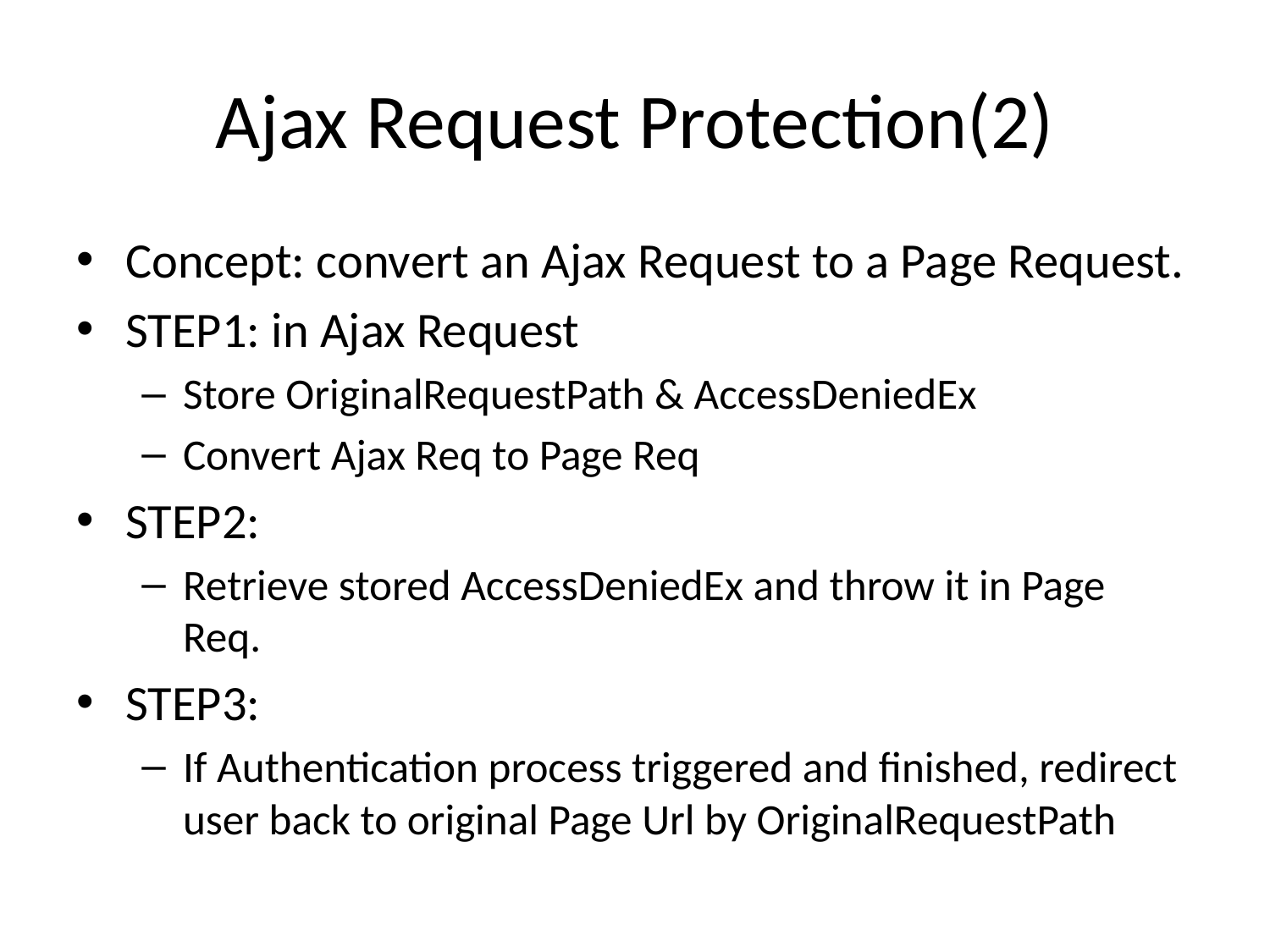

# Ajax Request Protection(2)
Concept: convert an Ajax Request to a Page Request.
STEP1: in Ajax Request
Store OriginalRequestPath & AccessDeniedEx
Convert Ajax Req to Page Req
STEP2:
Retrieve stored AccessDeniedEx and throw it in Page Req.
STEP3:
If Authentication process triggered and finished, redirect user back to original Page Url by OriginalRequestPath